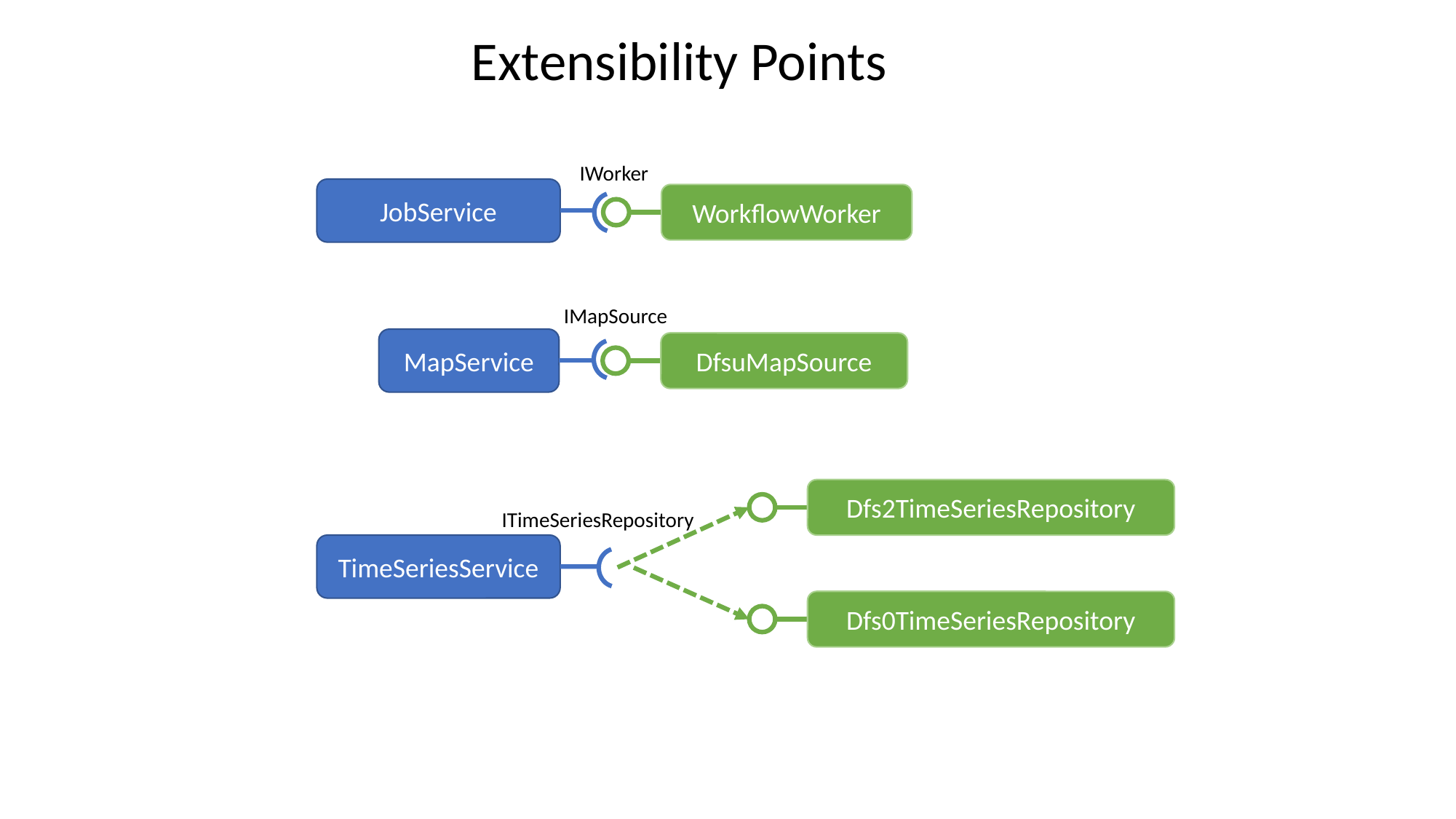

Extensibility Points
IWorker
JobService
WorkflowWorker

IMapSource
MapService
DfsuMapSource

Dfs2TimeSeriesRepository

ITimeSeriesRepository
TimeSeriesService

Dfs0TimeSeriesRepository